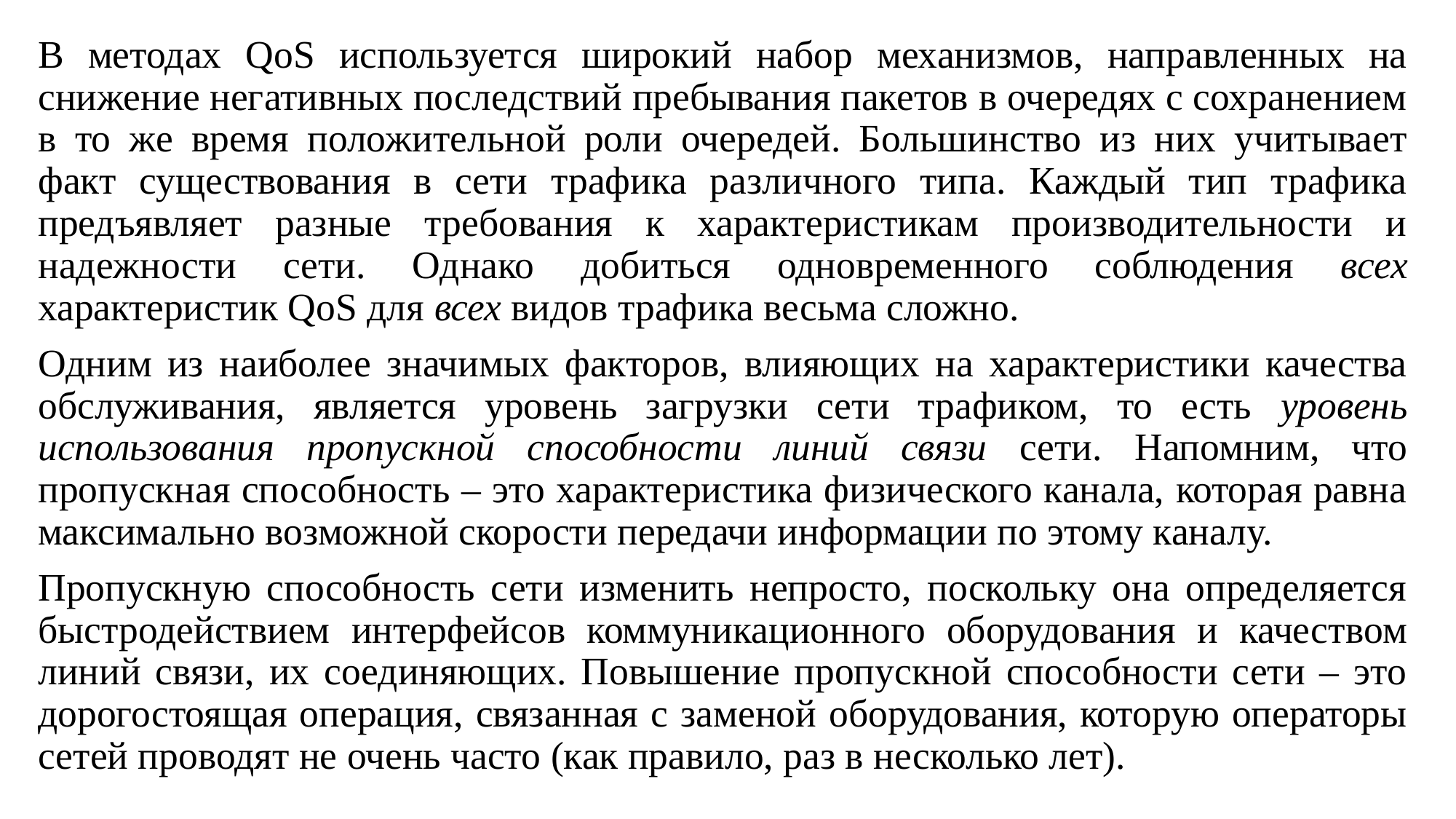

В методах QoS используется широкий набор механизмов, направленных на снижение негативных последствий пребывания пакетов в очередях с сохранением в то же время положительной роли очередей. Большинство из них учитывает факт существования в сети трафика различного типа. Каждый тип трафика предъявляет разные требования к характеристикам производительности и надежности сети. Однако добиться одновременного соблюдения всех характеристик QoS для всех видов трафика весьма сложно.
Одним из наиболее значимых факторов, влияющих на характеристики качества обслуживания, является уровень загрузки сети трафиком, то есть уровень использования пропускной способности линий связи сети. Напомним, что пропускная способность – это характеристика физического канала, которая равна максимально возможной скорости передачи информации по этому каналу.
Пропускную способность сети изменить непросто, поскольку она определяется быстродействием интерфейсов коммуникационного оборудования и качеством линий связи, их соединяющих. Повышение пропускной способности сети – это дорогостоящая операция, связанная с заменой оборудования, которую операторы сетей проводят не очень часто (как правило, раз в несколько лет).